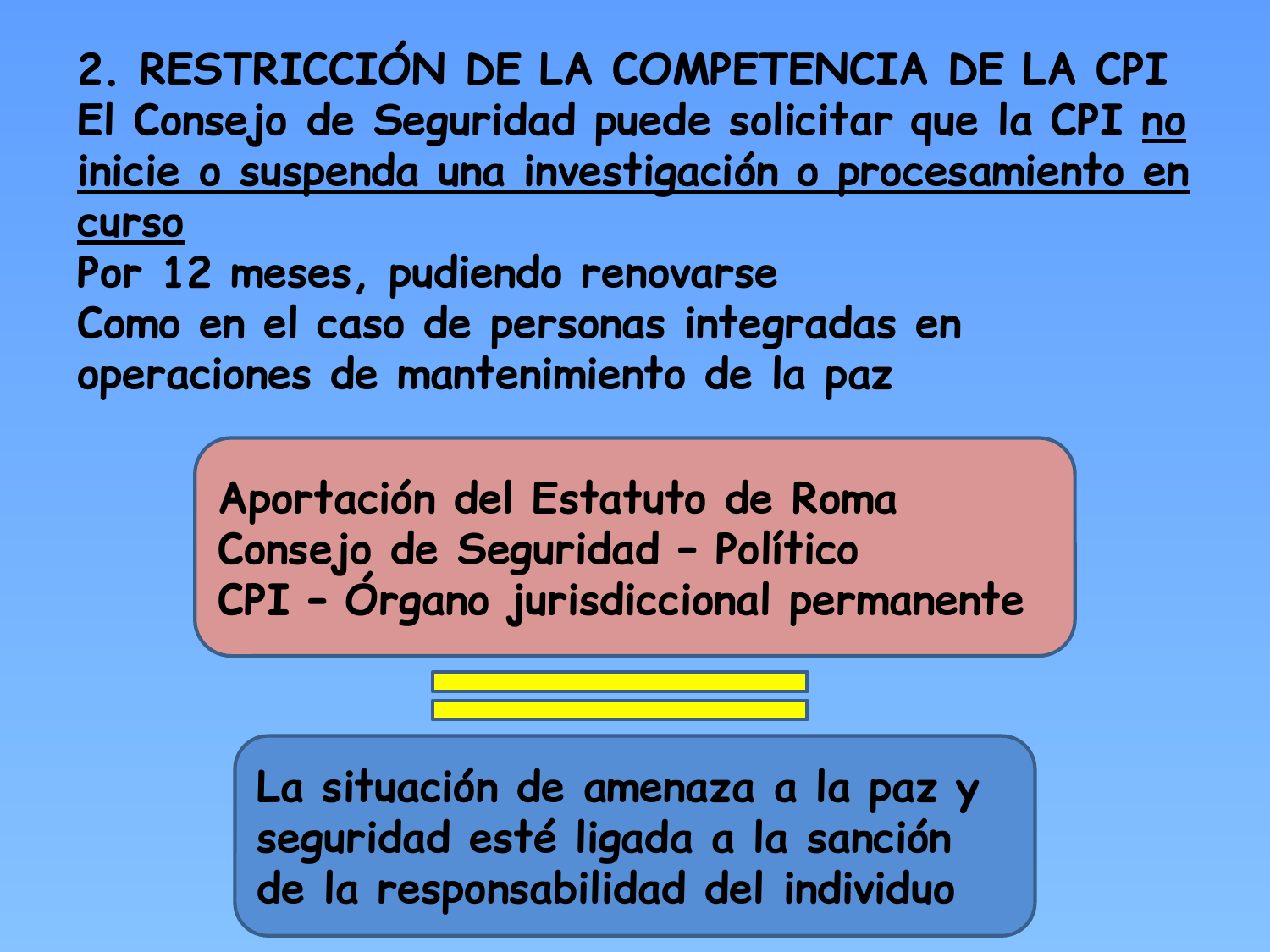

2. RESTRICCIÓN DE LA COMPETENCIA DE LA CPI
El Consejo de Seguridad puede solicitar que la CPI no inicie o suspenda una investigación o procesamiento en curso
Por 12 meses, pudiendo renovarse
Como en el caso de personas integradas en operaciones de mantenimiento de la paz
Aportación del Estatuto de Roma
Consejo de Seguridad – Político
CPI – Órgano jurisdiccional permanente

La situación de amenaza a la paz y seguridad esté ligada a la sanción de la responsabilidad del individuo